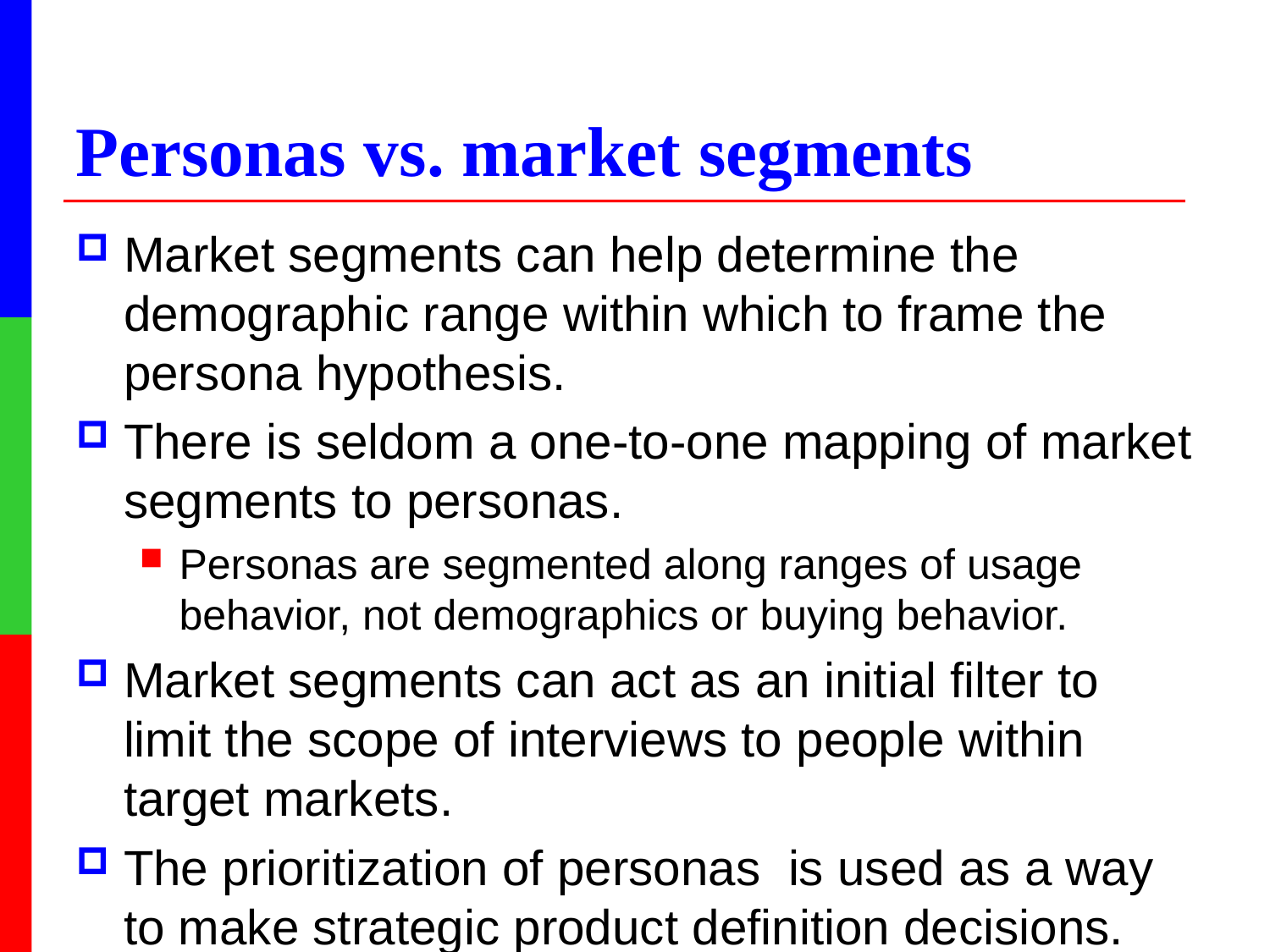

Personas vs. market segments
Market segments can help determine the demographic range within which to frame the persona hypothesis.
There is seldom a one-to-one mapping of market segments to personas.
Personas are segmented along ranges of usage behavior, not demographics or buying behavior.
Market segments can act as an initial filter to limit the scope of interviews to people within target markets.
The prioritization of personas  is used as a way to make strategic product definition decisions.